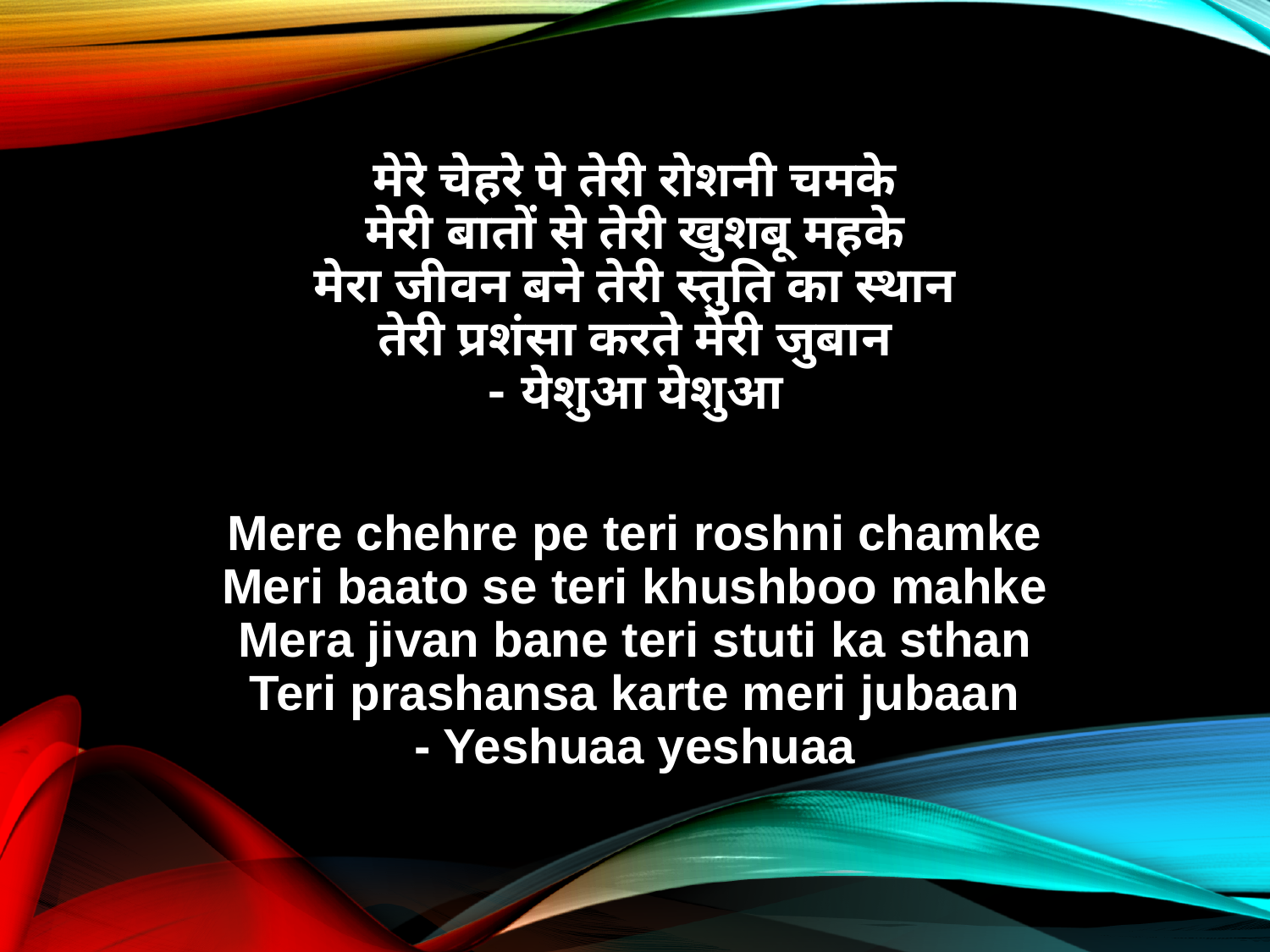

मेरे चेहरे पे तेरी रोशनी चमके
मेरी बातों से तेरी खुशबू महके
मेरा जीवन बने तेरी स्तुति का स्थान
तेरी प्रशंसा करते मेरी जुबान
- येशुआ येशुआ

Mere chehre pe teri roshni chamke
Meri baato se teri khushboo mahke
Mera jivan bane teri stuti ka sthan
Teri prashansa karte meri jubaan
- Yeshuaa yeshuaa